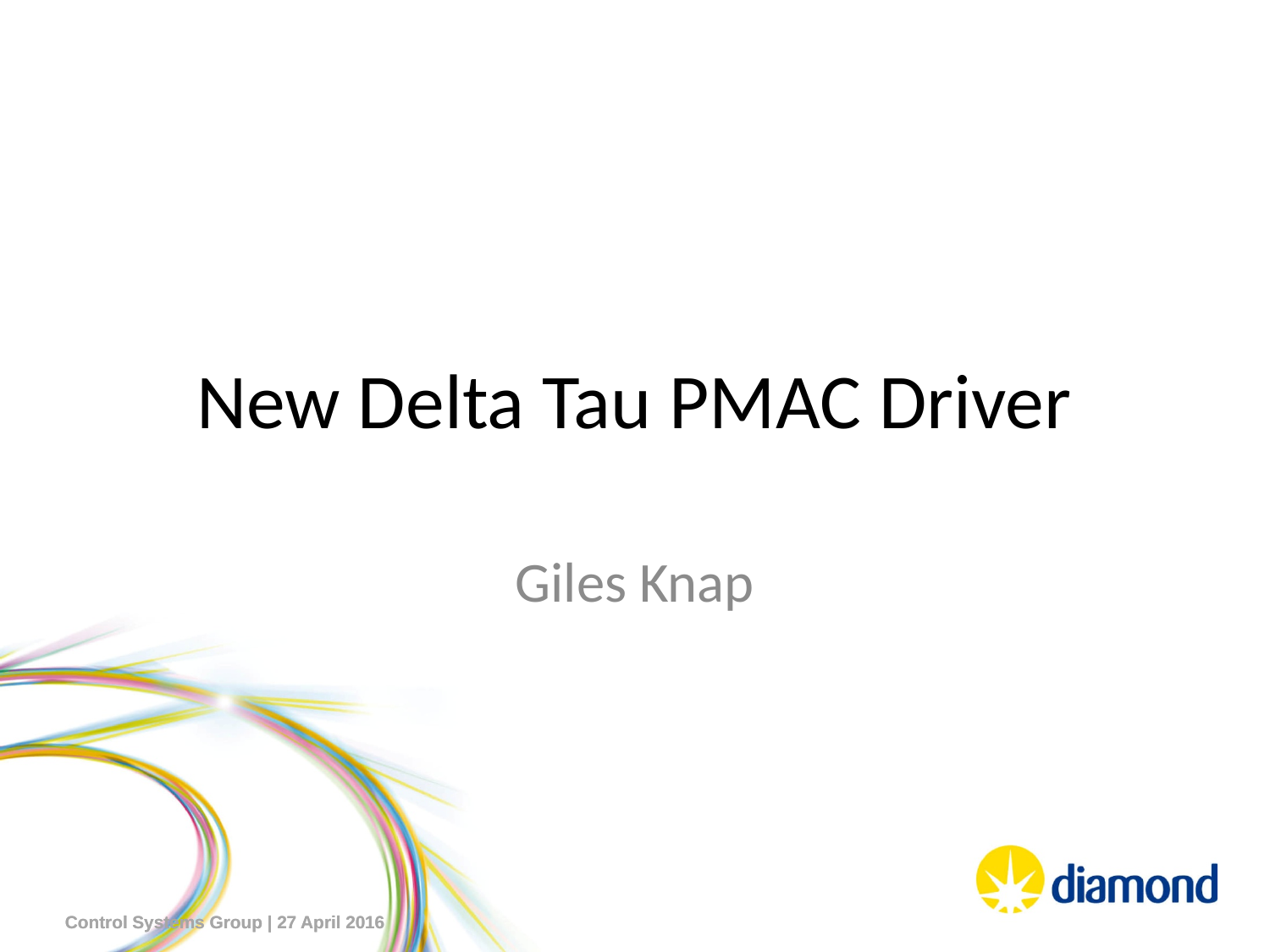

New Delta Tau PMAC Driver
Giles Knap